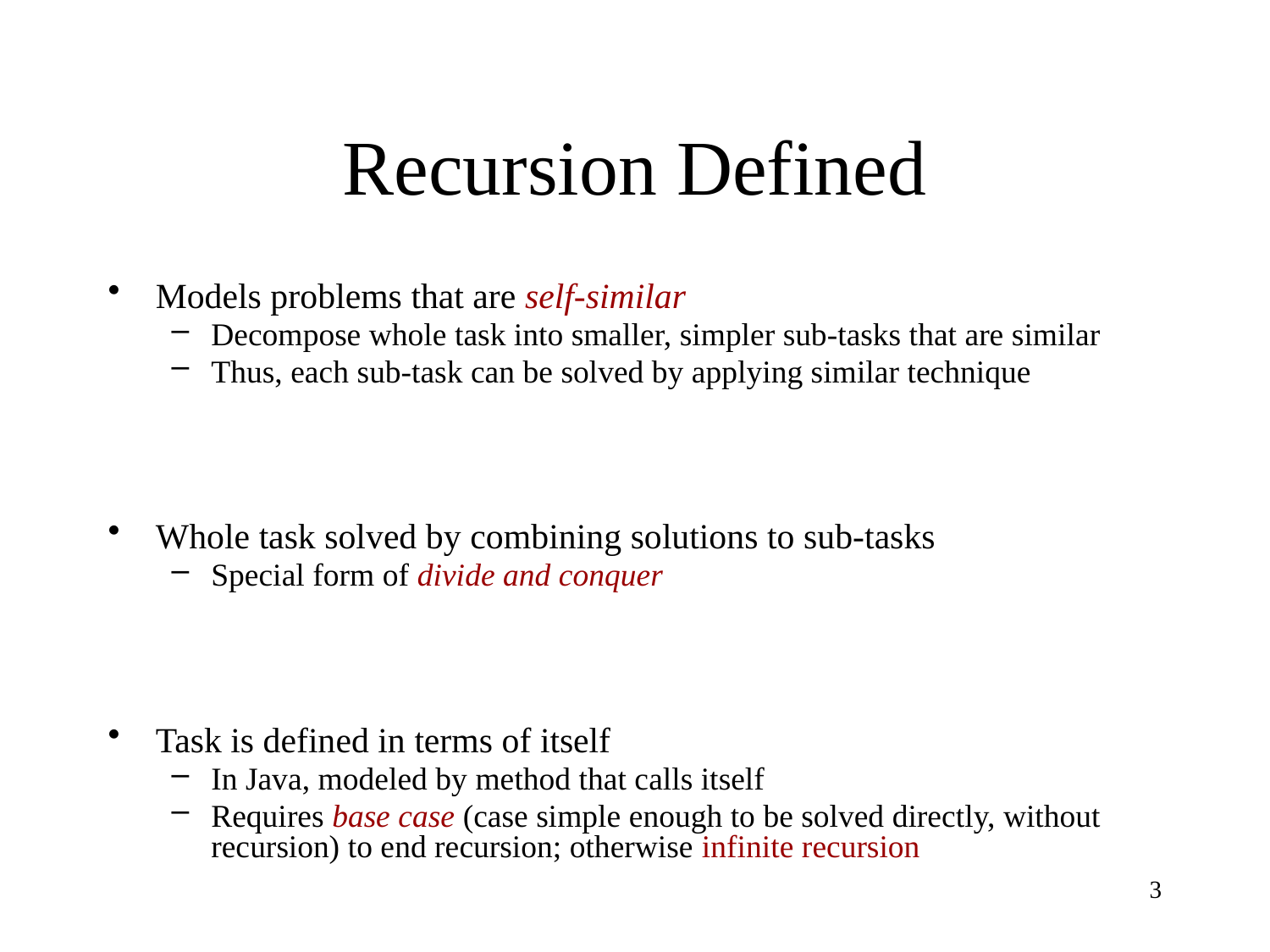

# Recursion Defined
Models problems that are self-similar
Decompose whole task into smaller, simpler sub-tasks that are similar
Thus, each sub-task can be solved by applying similar technique

Whole task solved by combining solutions to sub-tasks
Special form of divide and conquer

Task is defined in terms of itself
In Java, modeled by method that calls itself
Requires base case (case simple enough to be solved directly, without recursion) to end recursion; otherwise infinite recursion

3